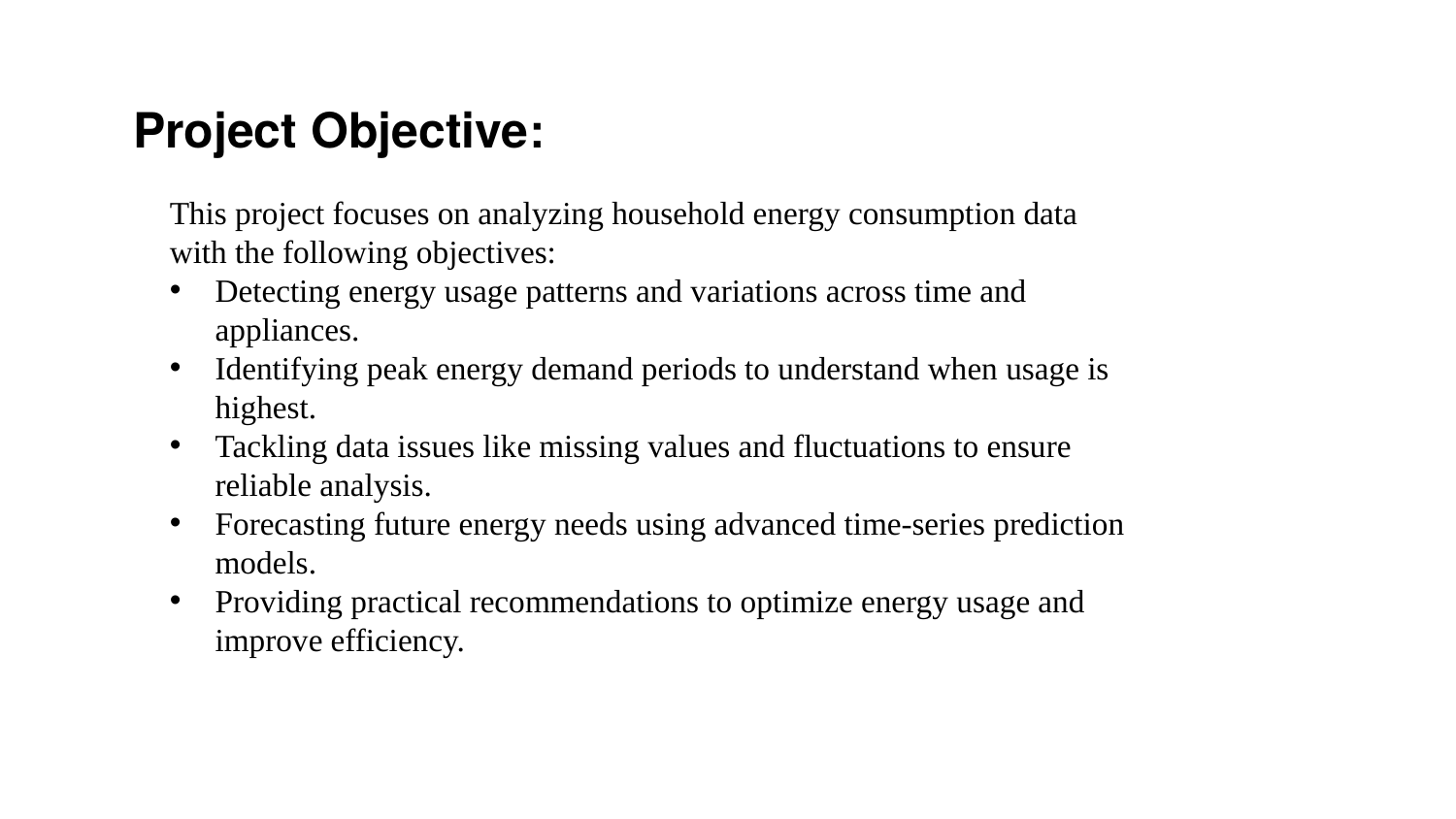

# Project Objective:
This project focuses on analyzing household energy consumption data with the following objectives:
Detecting energy usage patterns and variations across time and appliances.
Identifying peak energy demand periods to understand when usage is highest.
Tackling data issues like missing values and fluctuations to ensure reliable analysis.
Forecasting future energy needs using advanced time-series prediction models.
Providing practical recommendations to optimize energy usage and improve efficiency.